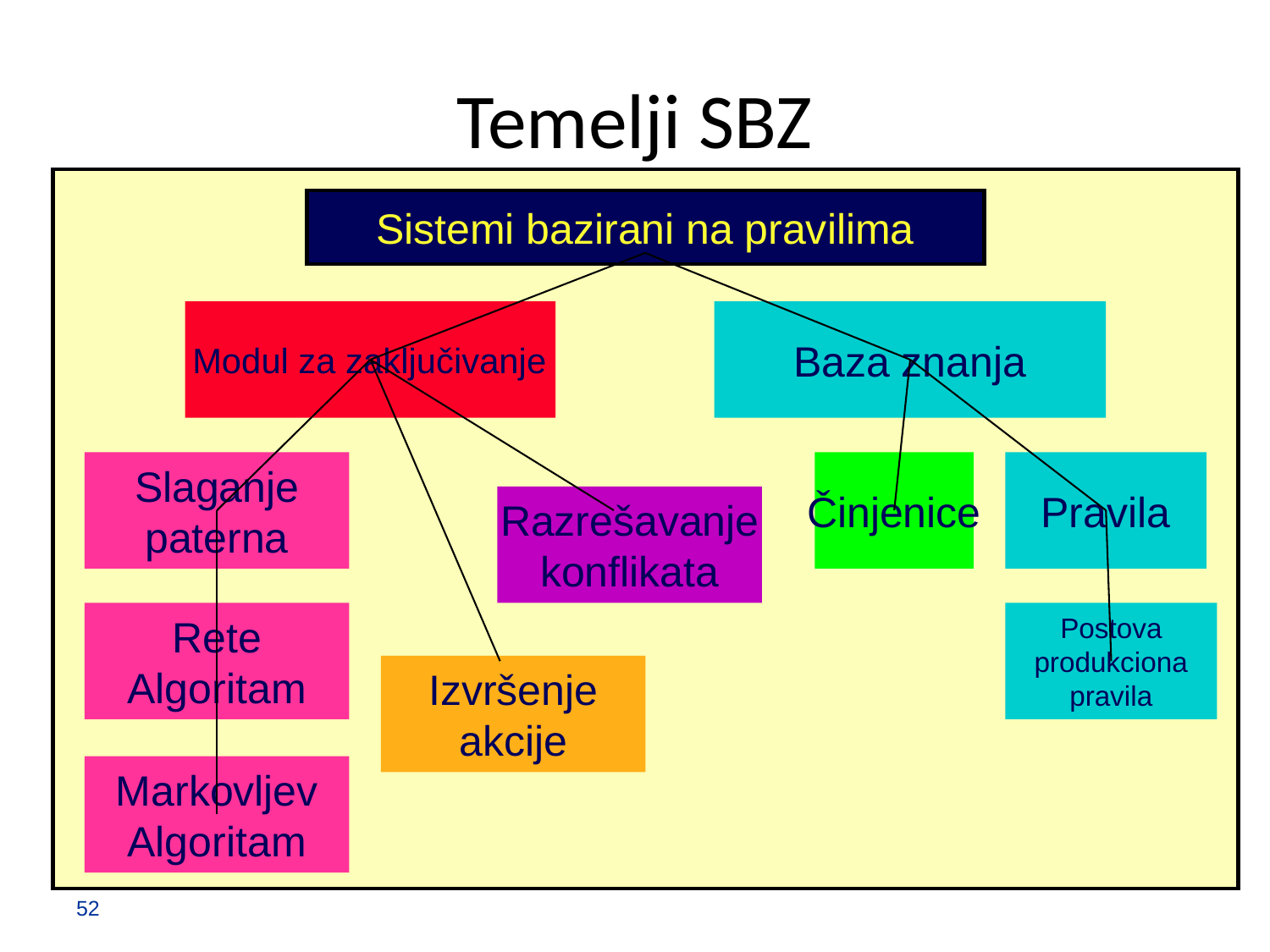

# Temelji SBZ

Sistemi bazirani na pravilima

Modul za zaključivanje

Baza znanja

Slaganje paterna

Činjenice

Pravila

Razrešavanje konflikata

Rete Algoritam

Postova produkciona pravila

Izvršenje akcije

Markovljev Algoritam
52